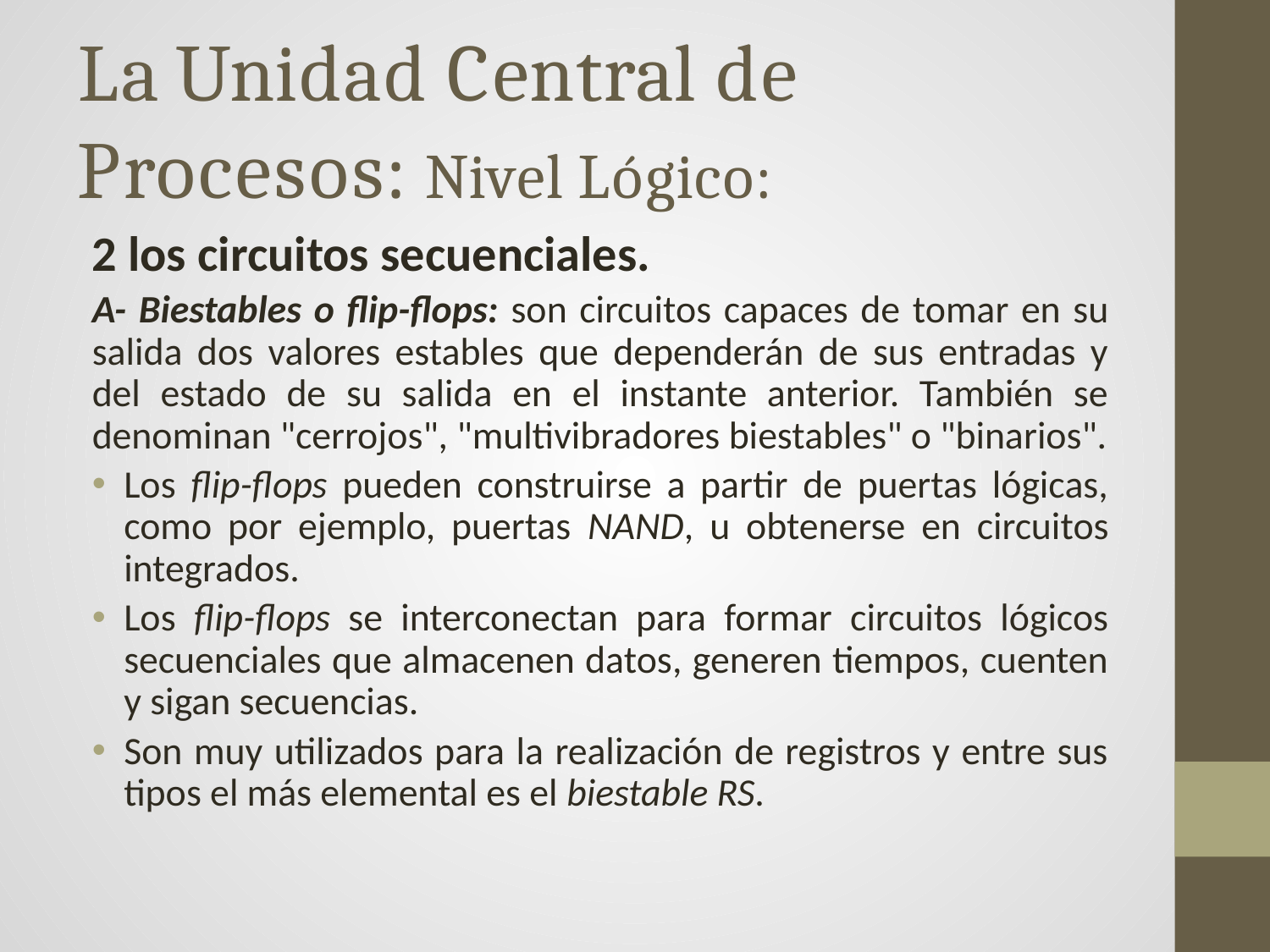

# La Unidad Central de Procesos: Nivel Lógico:
2 los circuitos secuenciales.
A- Biestables o flip-flops: son circuitos capaces de tomar en su salida dos valores estables que dependerán de sus entradas y del estado de su salida en el instante anterior. También se denominan "cerrojos", "multivibradores biestables" o "binarios".
Los flip-flops pueden construirse a partir de puertas lógicas, como por ejemplo, puertas NAND, u obtenerse en circuitos integrados.
Los flip-flops se interconectan para formar circuitos lógicos secuenciales que almacenen datos, generen tiempos, cuenten y sigan secuencias.
Son muy utilizados para la realización de registros y entre sus tipos el más elemental es el biestable RS.